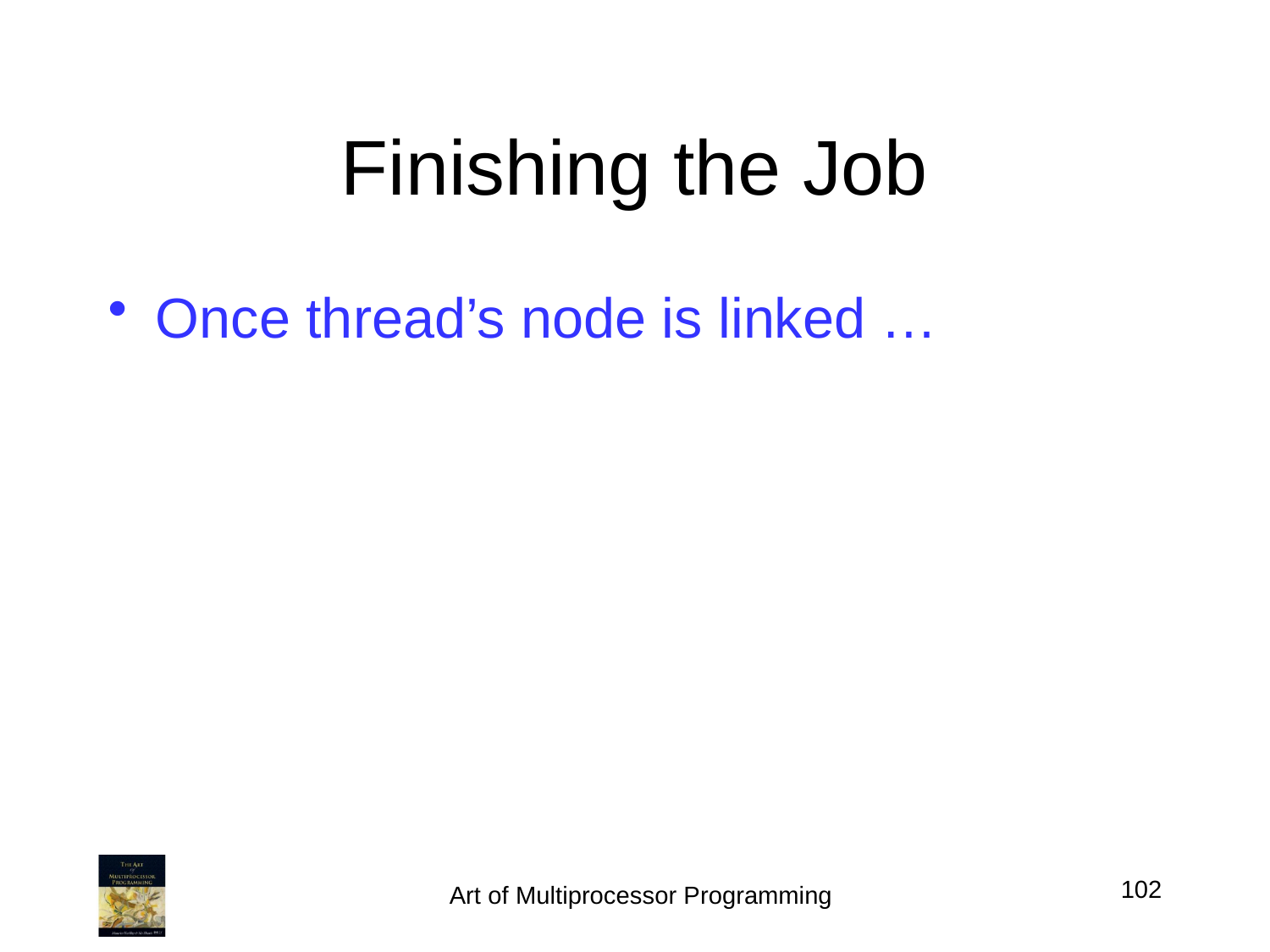

# Finishing the Job
Once thread’s node is linked …

102
Art of Multiprocessor Programming